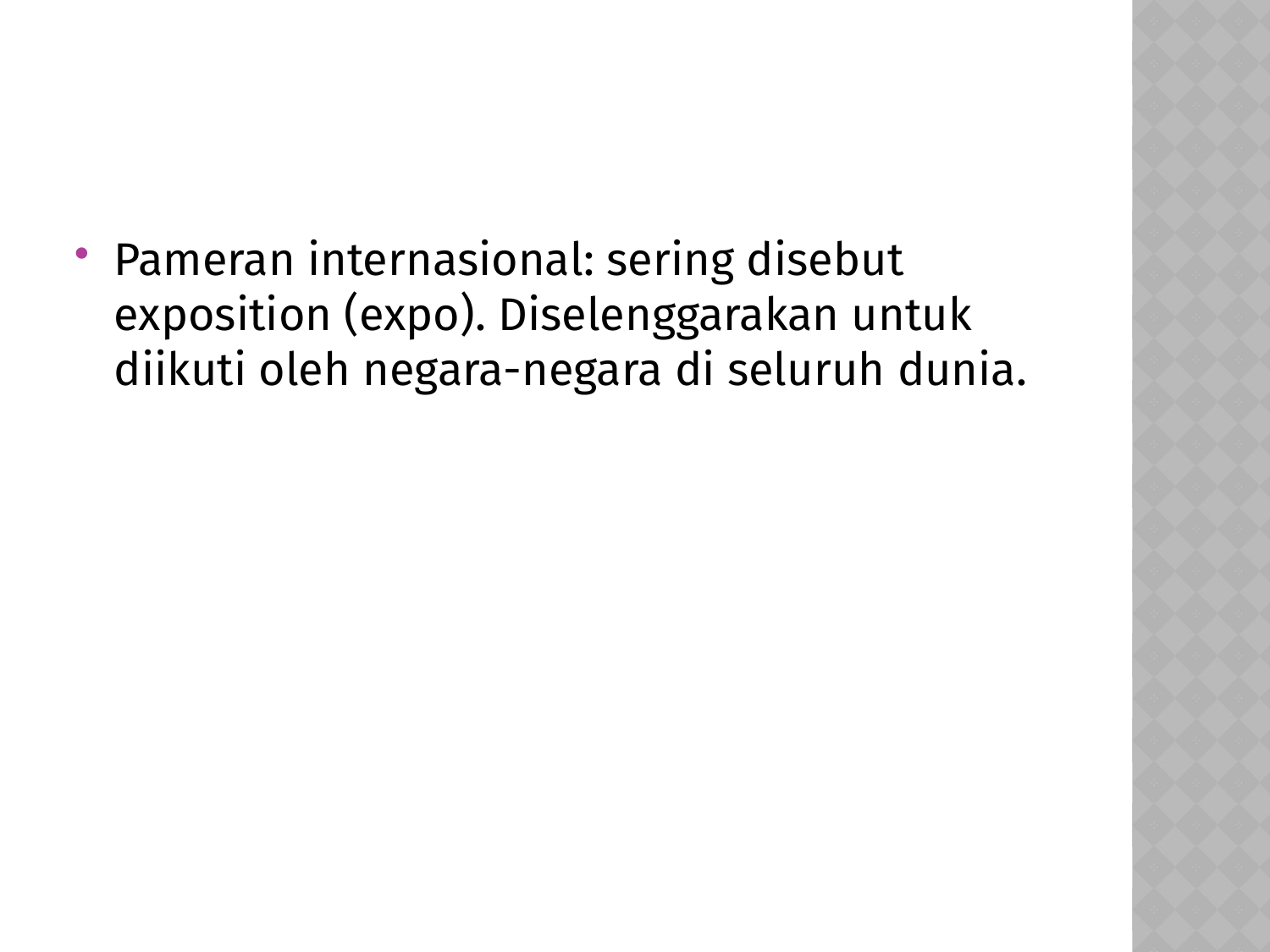

#
Pameran internasional: sering disebut exposition (expo). Diselenggarakan untuk diikuti oleh negara-negara di seluruh dunia.